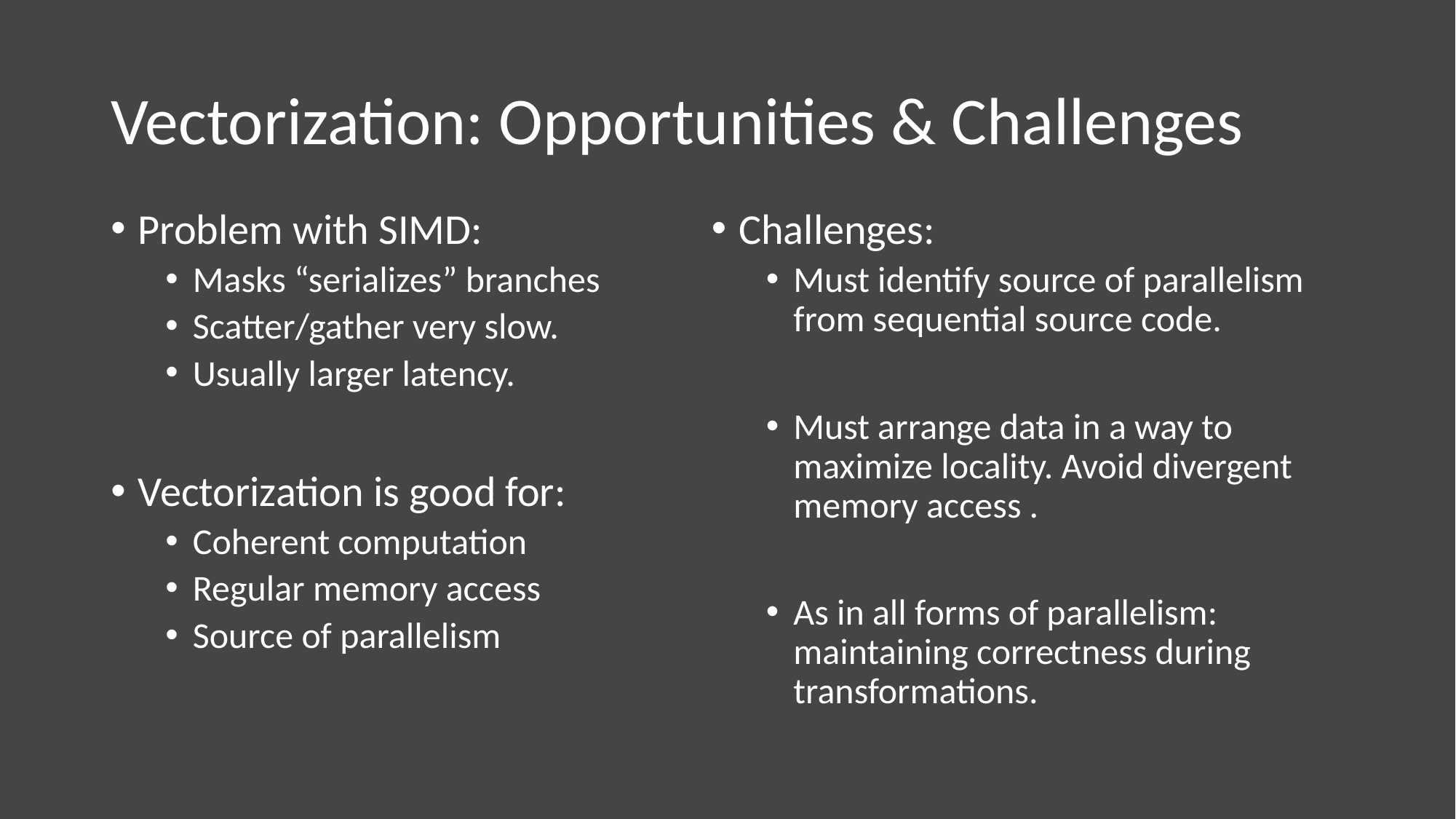

# Vectorization: Opportunities & Challenges
Problem with SIMD:
Masks “serializes” branches
Scatter/gather very slow.
Usually larger latency.

Vectorization is good for:
Coherent computation
Regular memory access
Source of parallelism

Challenges:
Must identify source of parallelism from sequential source code.

Must arrange data in a way to maximize locality. Avoid divergent memory access .

As in all forms of parallelism: maintaining correctness during transformations.